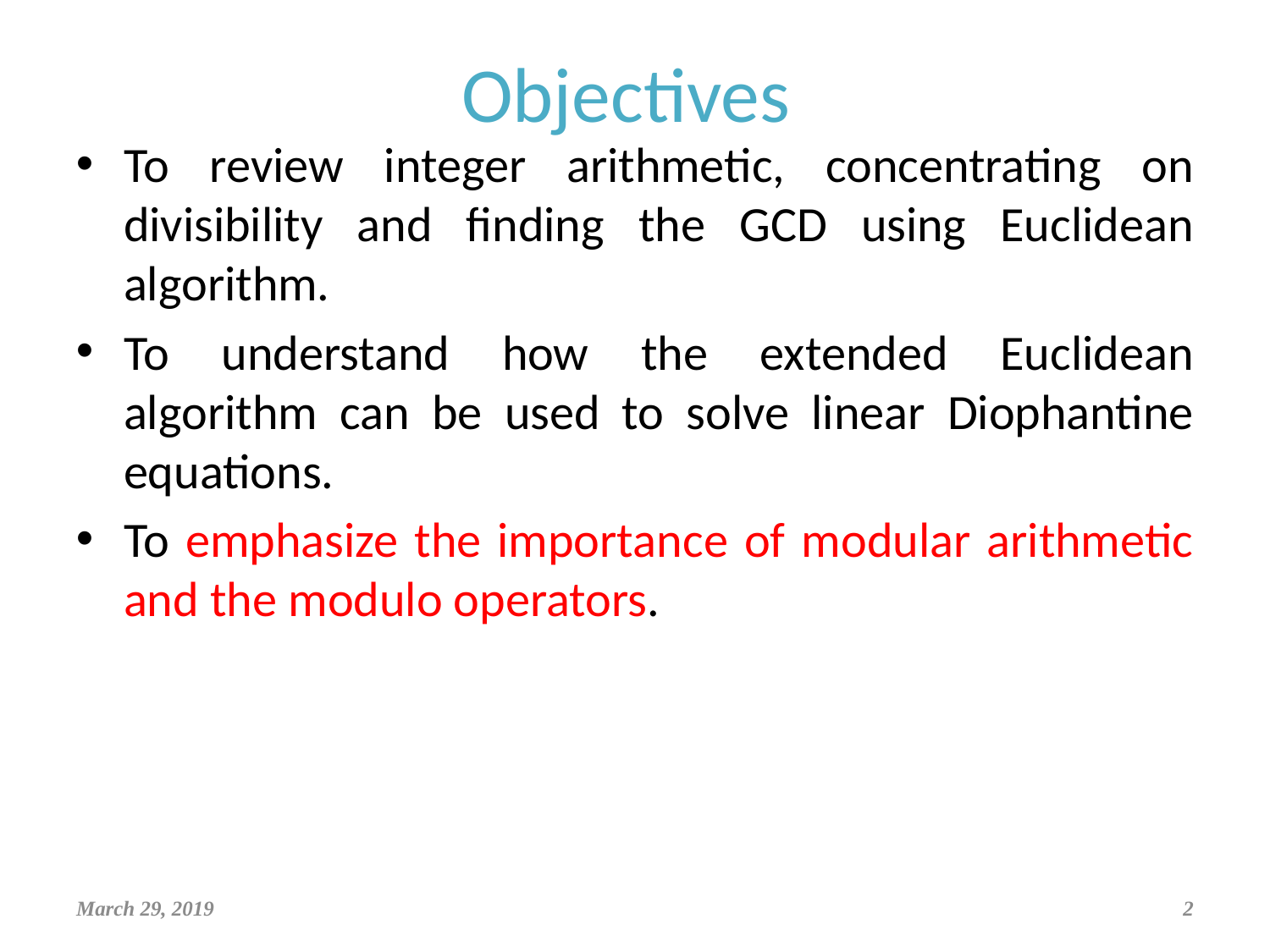

Objectives
To review integer arithmetic, concentrating on divisibility and finding the GCD using Euclidean algorithm.
To understand how the extended Euclidean algorithm can be used to solve linear Diophantine equations.
To emphasize the importance of modular arithmetic and the modulo operators.
March 29, 2019
2